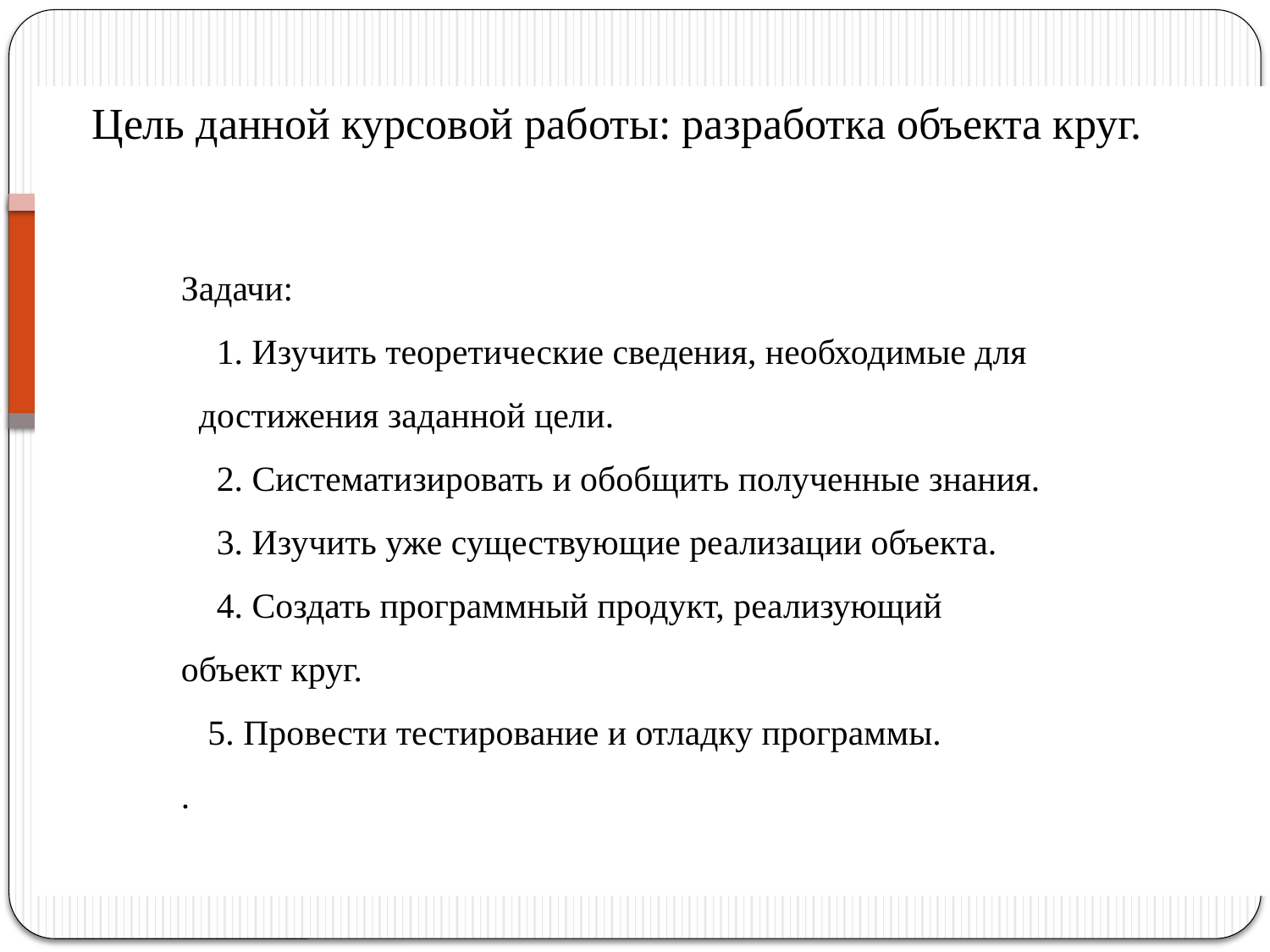

Цель данной курсовой работы: разработка объекта круг.
Задачи:
    1. Изучить теоретические сведения, необходимые для     достижения заданной цели.
    2. Систематизировать и обобщить полученные знания.
    3. Изучить уже существующие реализации объекта.
    4. Создать программный продукт, реализующий объект круг.
   5. Провести тестирование и отладку программы.
.